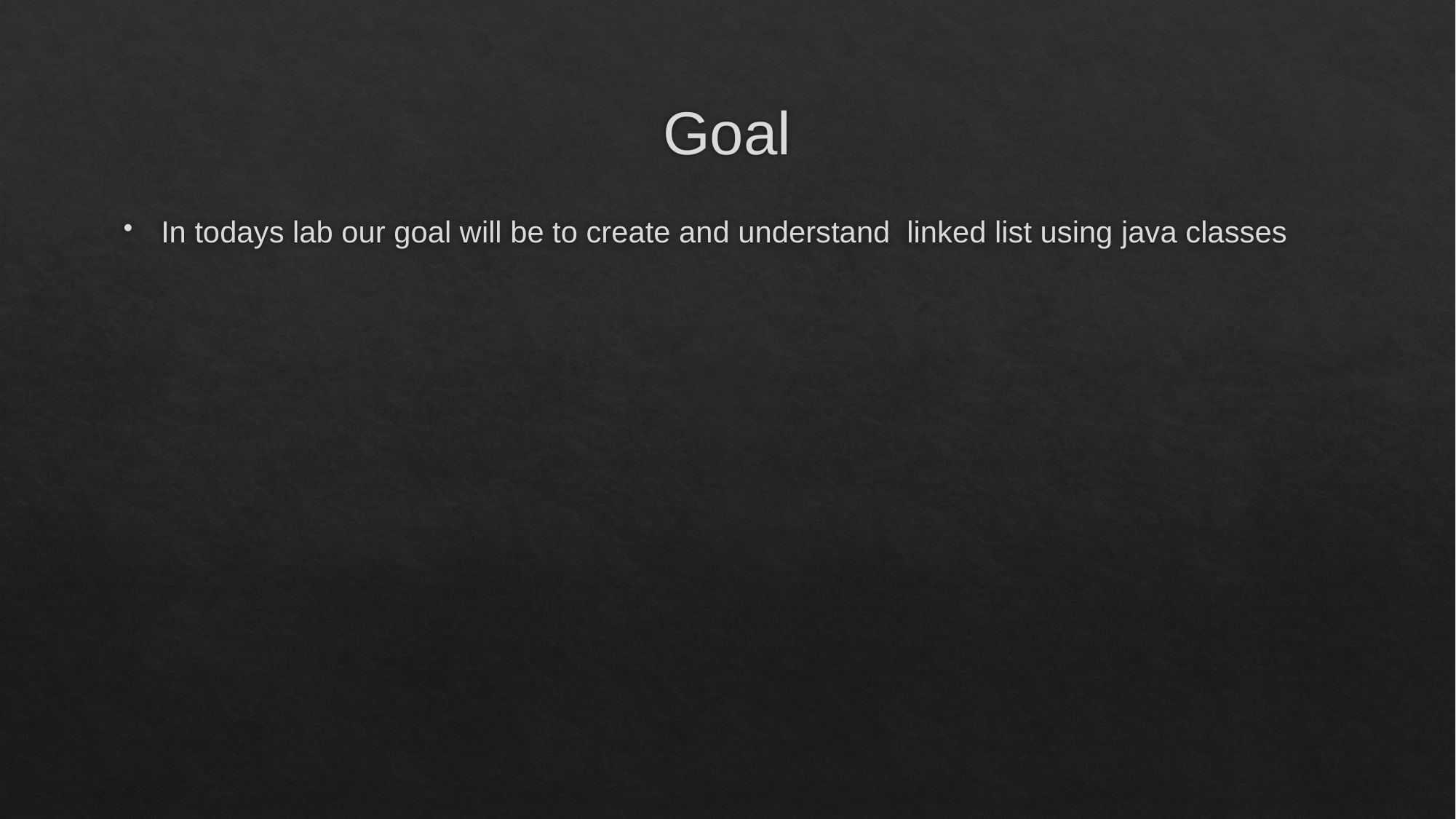

# Goal
In todays lab our goal will be to create and understand  linked list using java classes